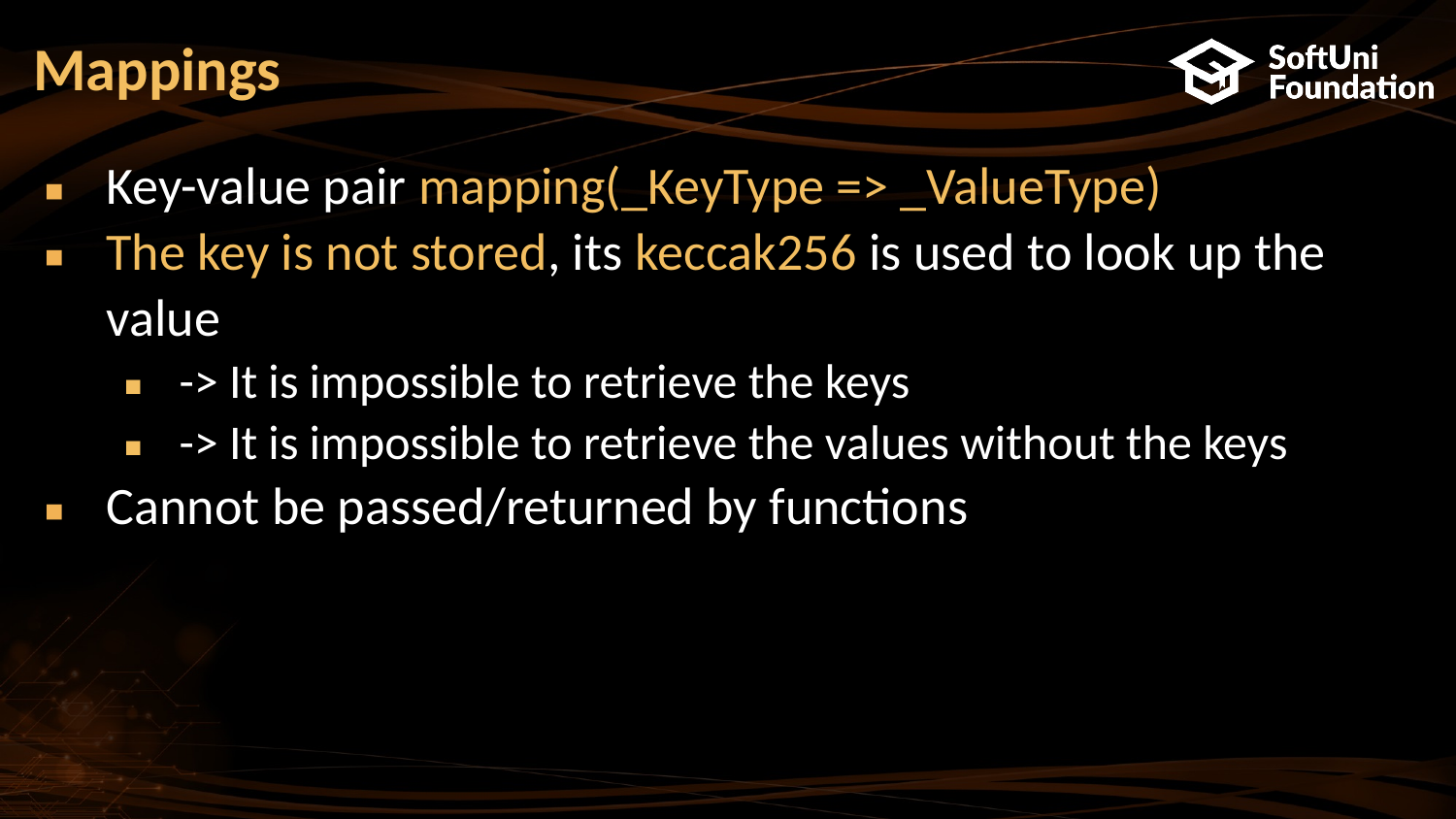

# Mappings
Key-value pair mapping(_KeyType => _ValueType)
The key is not stored, its keccak256 is used to look up the value
-> It is impossible to retrieve the keys
-> It is impossible to retrieve the values without the keys
Cannot be passed/returned by functions